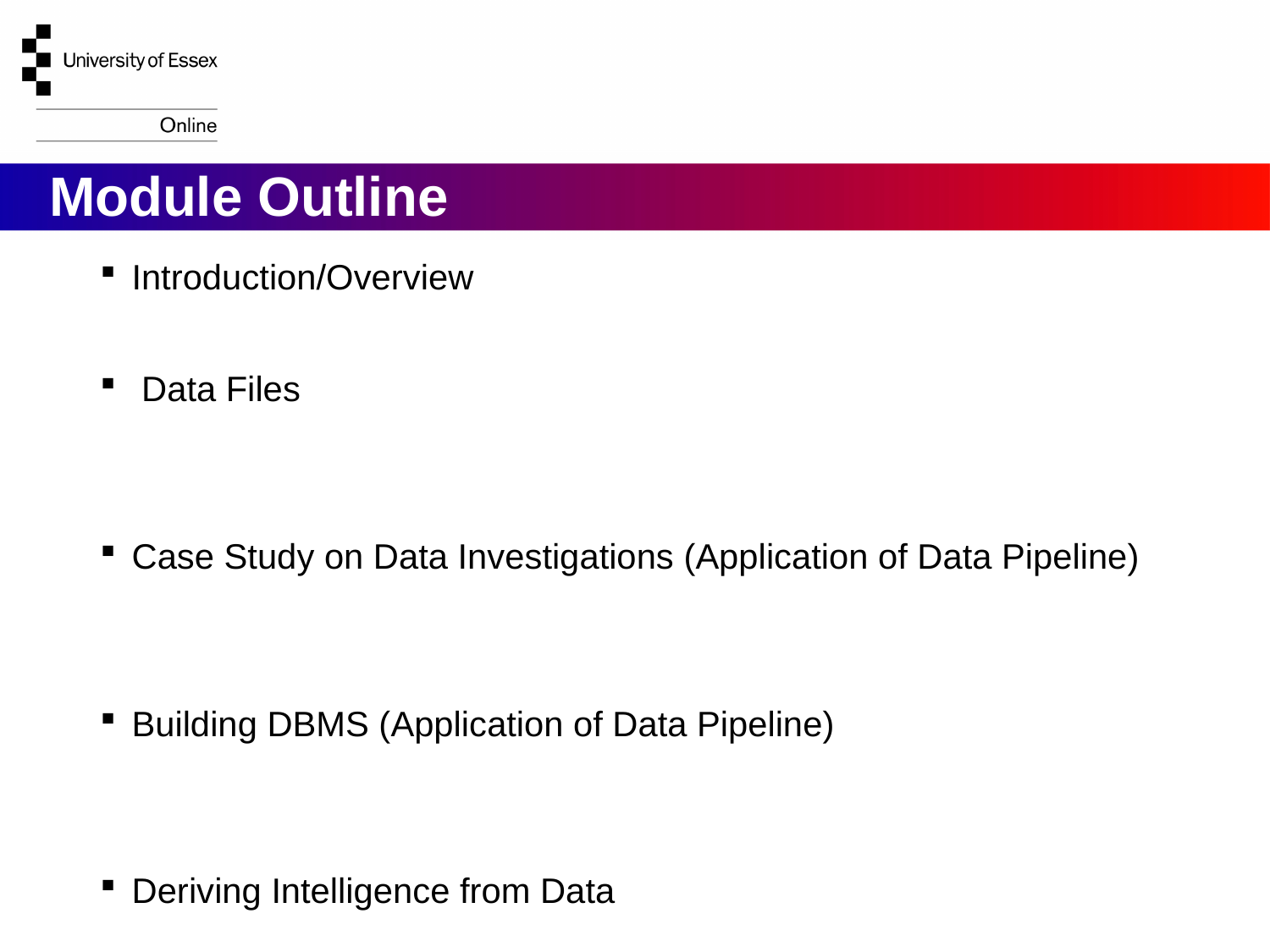

# Module Outline
Introduction/Overview

 Data Files

Case Study on Data Investigations (Application of Data Pipeline)

Building DBMS (Application of Data Pipeline)

Deriving Intelligence from Data